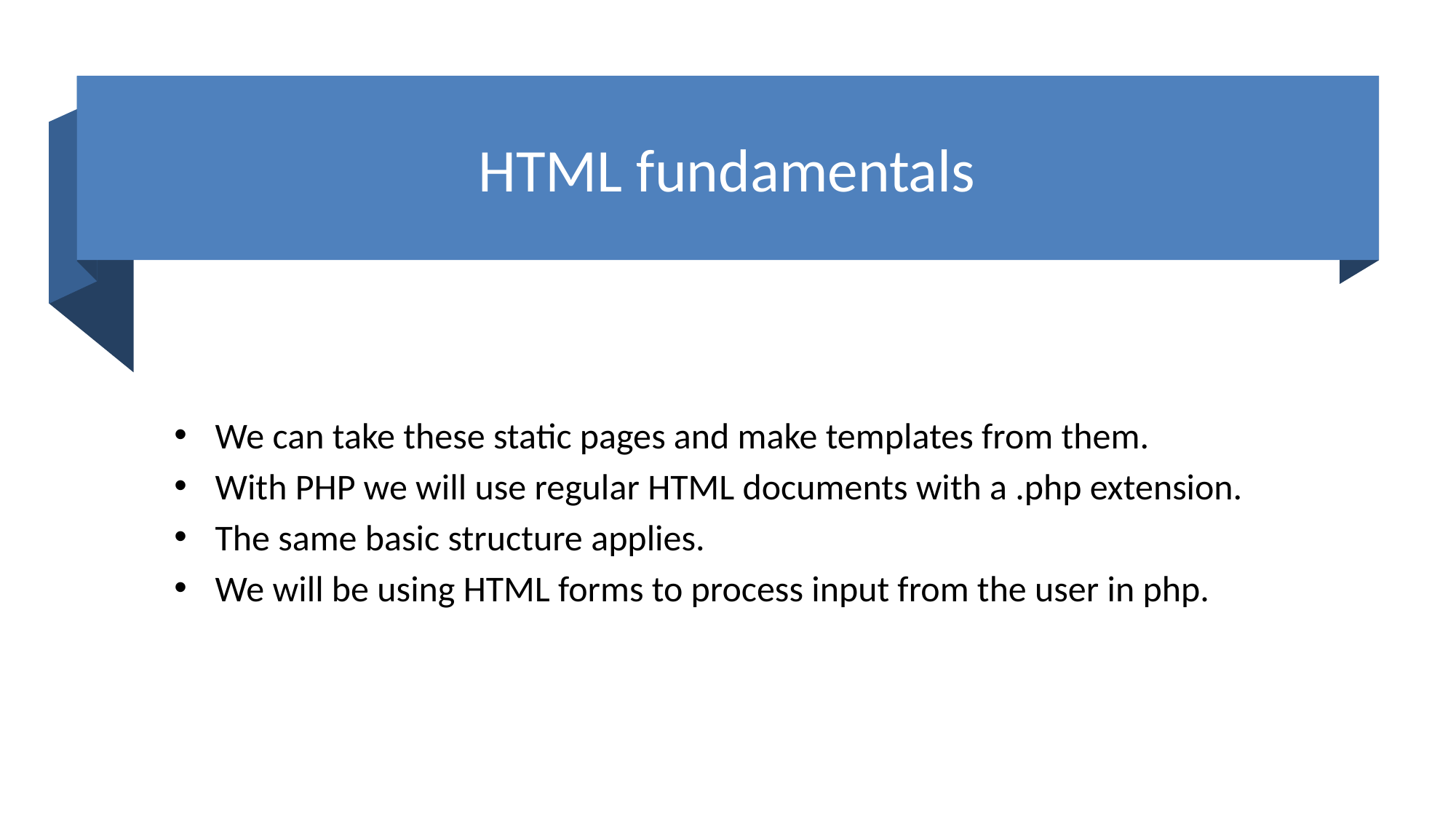

# HTML fundamentals

We can take these static pages and make templates from them.
With PHP we will use regular HTML documents with a .php extension.
The same basic structure applies.
We will be using HTML forms to process input from the user in php.